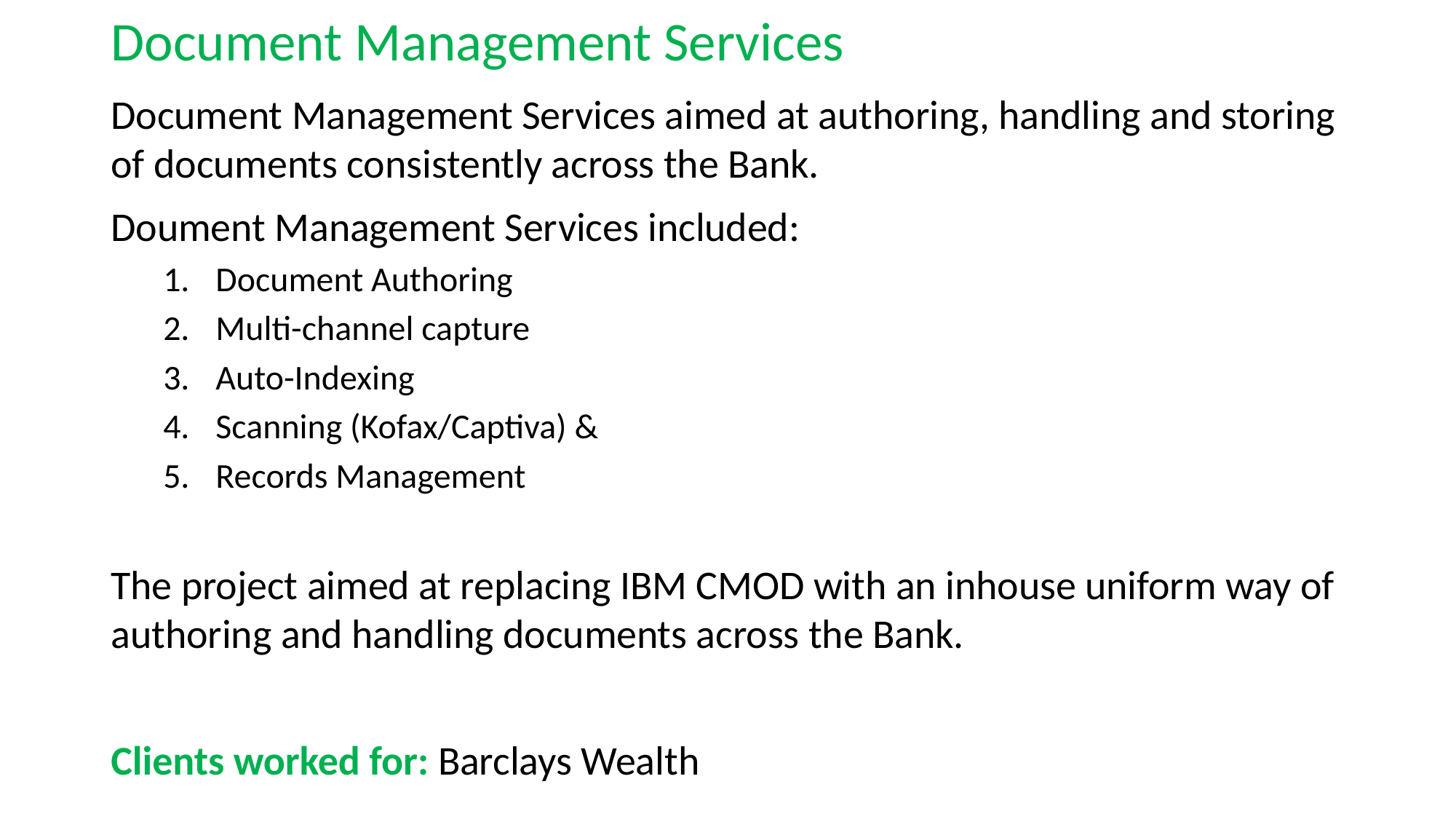

# Document Management Services
Document Management Services aimed at authoring, handling and storing of documents consistently across the Bank.
Doument Management Services included:
Document Authoring
Multi-channel capture
Auto-Indexing
Scanning (Kofax/Captiva) &
Records Management

The project aimed at replacing IBM CMOD with an inhouse uniform way of authoring and handling documents across the Bank.

Clients worked for: Barclays Wealth